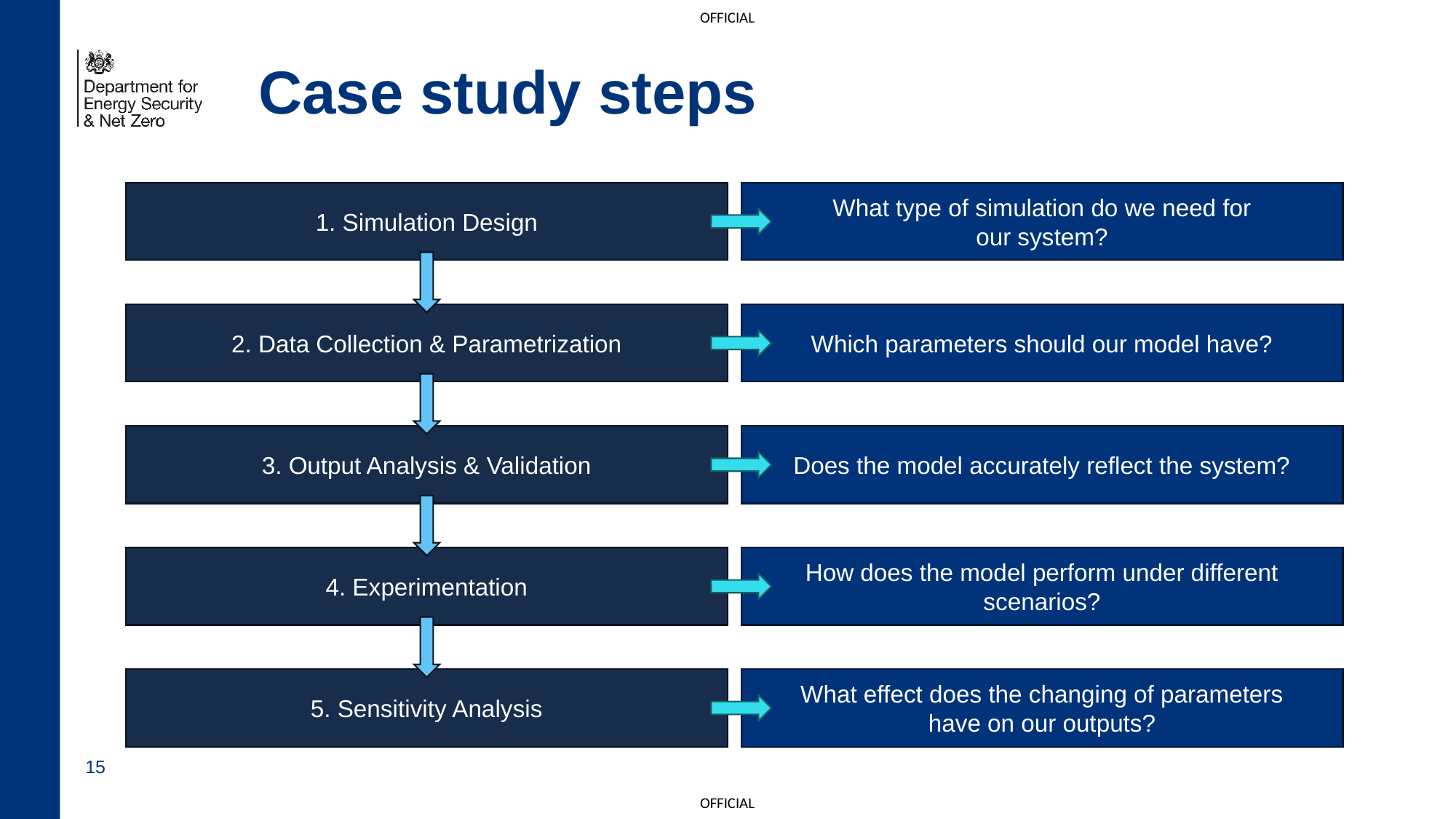

# Case study steps
1. Simulation Design
What type of simulation do we need for
our system?

2. Data Collection & Parametrization
Which parameters should our model have?

3. Output Analysis & Validation
Does the model accurately reflect the system?

4. Experimentation
How does the model perform under different scenarios?

5. Sensitivity Analysis
What effect does the changing of parameters
have on our outputs?